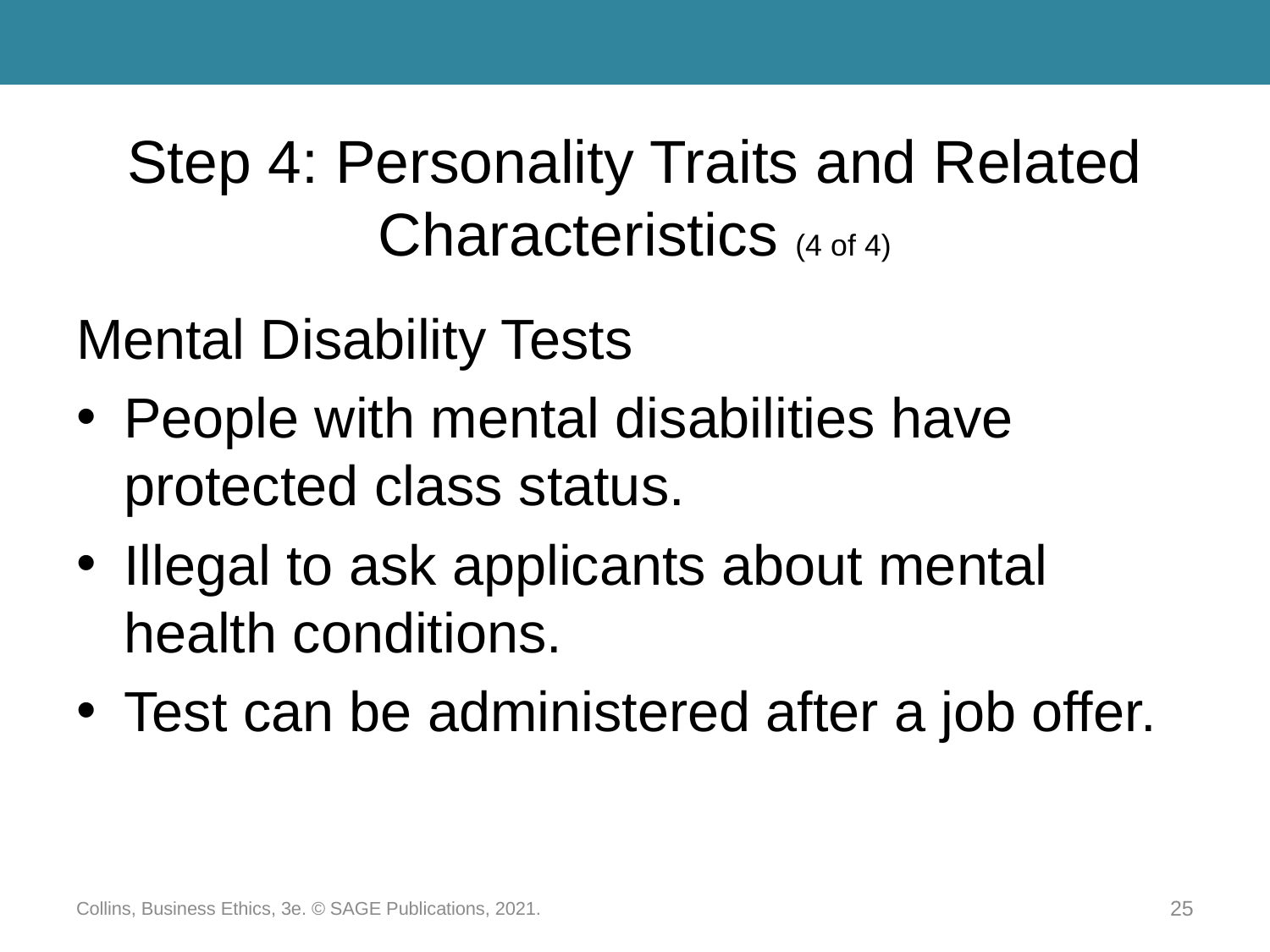

# Step 4: Personality Traits and Related Characteristics (4 of 4)
Mental Disability Tests
People with mental disabilities have protected class status.
Illegal to ask applicants about mental health conditions.
Test can be administered after a job offer.

Collins, Business Ethics, 3e. © SAGE Publications, 2021.
25